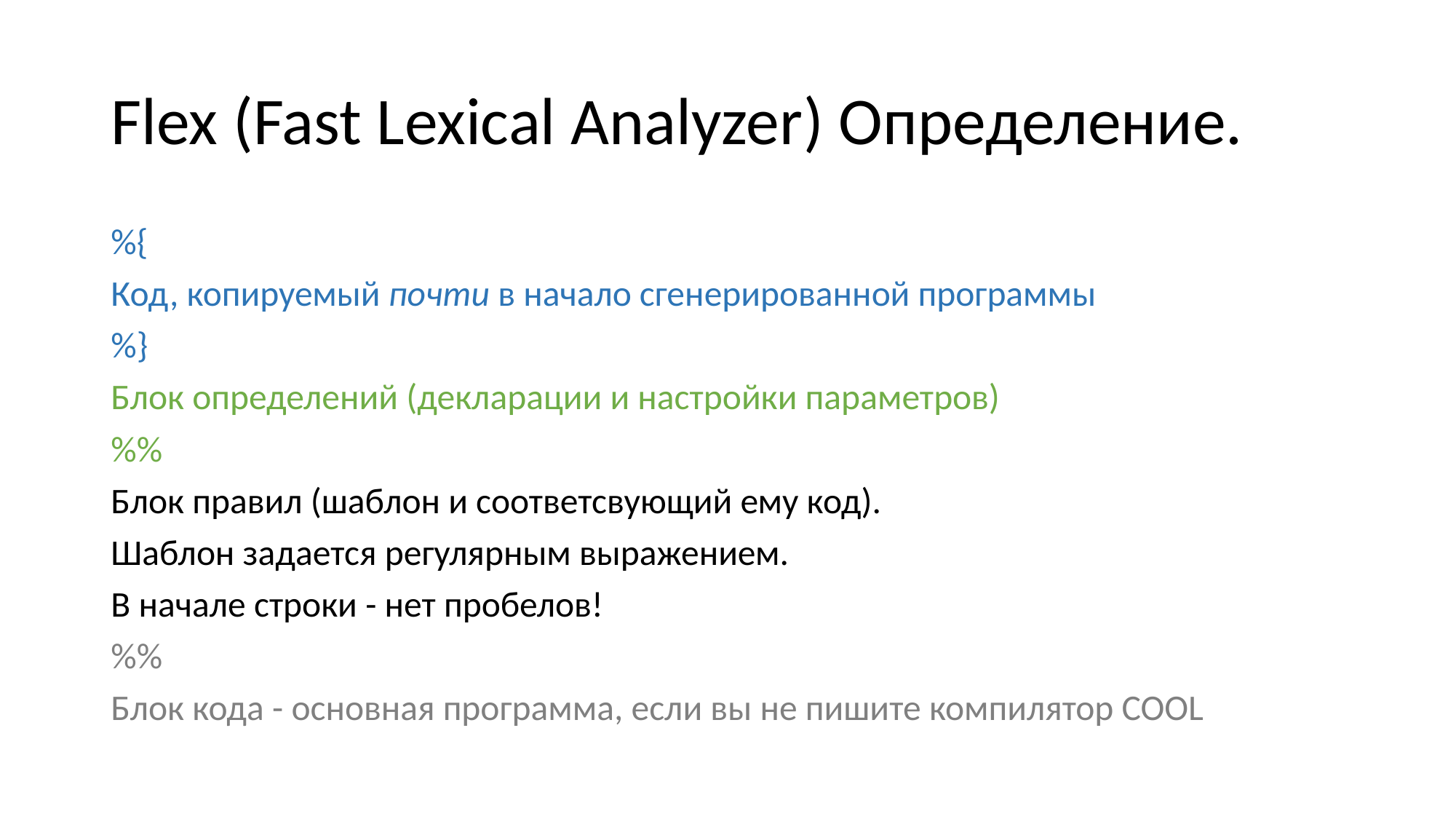

# Flex (Fast Lexical Analyzer) Определение.
%{
Код, копируемый почти в начало сгенерированной программы
%}
Блок определений (декларации и настройки параметров)
%%
Блок правил (шаблон и соответсвующий ему код).
Шаблон задается регулярным выражением.
В начале строки - нет пробелов!
%%
Блок кода - основная программа, если вы не пишите компилятор COOL